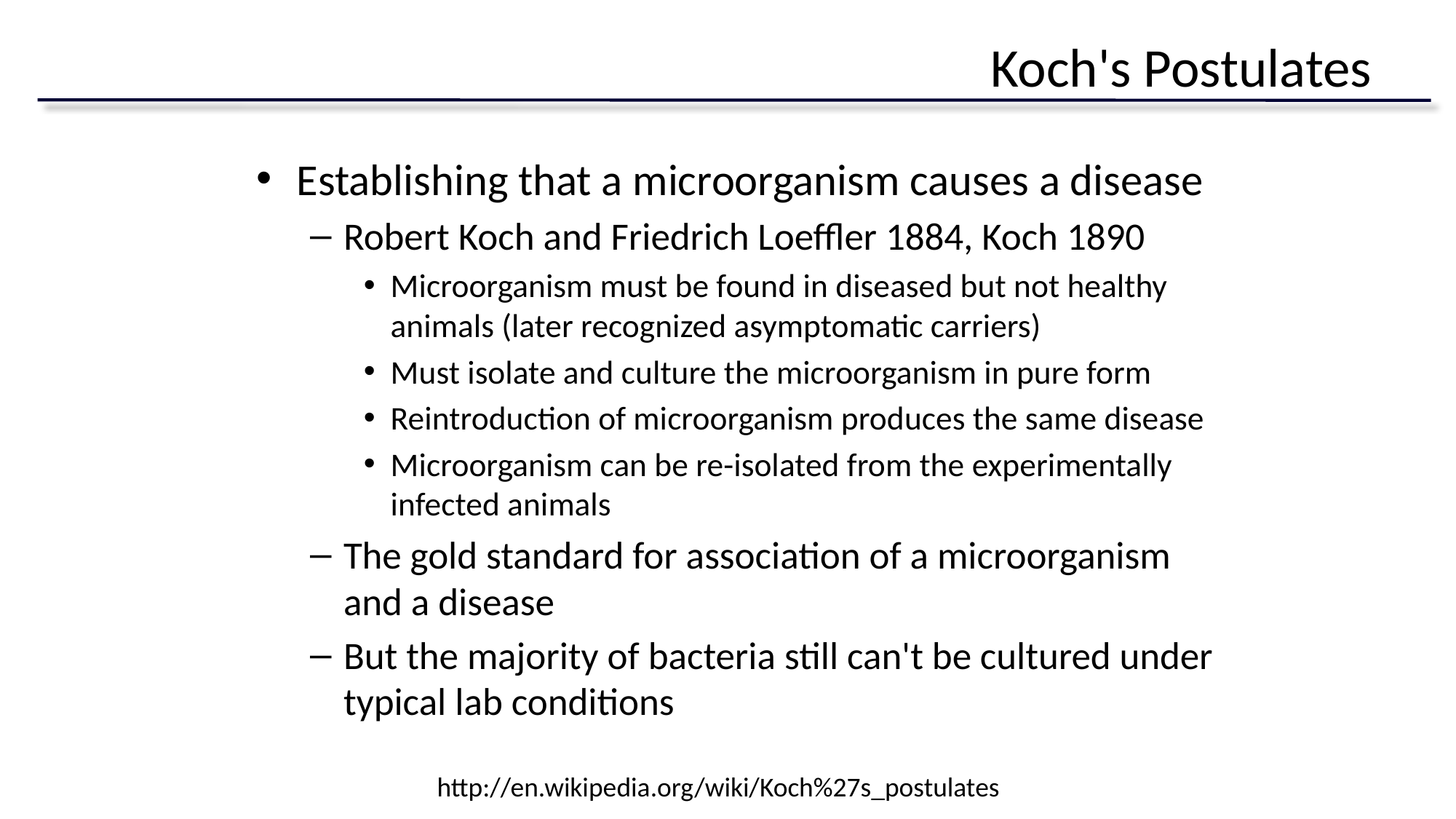

# Koch's Postulates
Establishing that a microorganism causes a disease
Robert Koch and Friedrich Loeffler 1884, Koch 1890
Microorganism must be found in diseased but not healthy animals (later recognized asymptomatic carriers)
Must isolate and culture the microorganism in pure form
Reintroduction of microorganism produces the same disease
Microorganism can be re-isolated from the experimentally infected animals
The gold standard for association of a microorganism and a disease
But the majority of bacteria still can't be cultured under typical lab conditions

http://en.wikipedia.org/wiki/Koch%27s_postulates